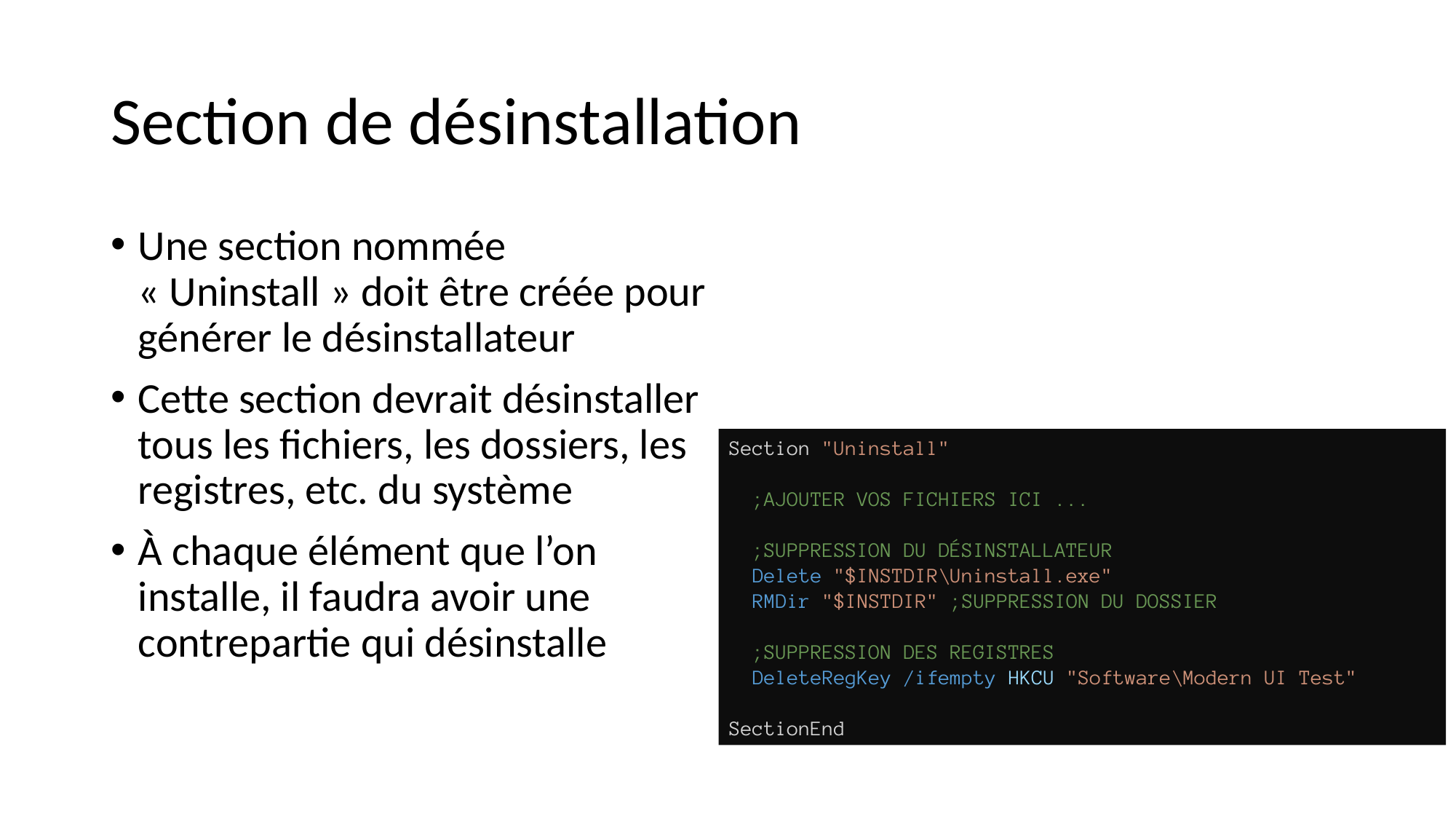

# Section de désinstallation
Une section nommée « Uninstall » doit être créée pour générer le désinstallateur
Cette section devrait désinstaller tous les fichiers, les dossiers, les registres, etc. du système
À chaque élément que l’on
installe, il faudra avoir une
contrepartie qui désinstalle

Section "Uninstall"
  ;AJOUTER VOS FICHIERS ICI ...
  ;SUPPRESSION DU DÉSINSTALLATEUR
  Delete "$INSTDIR\Uninstall.exe"
  RMDir "$INSTDIR" ;SUPPRESSION DU DOSSIER
  ;SUPPRESSION DES REGISTRES
  DeleteRegKey /ifempty HKCU "Software\Modern UI Test"
SectionEnd